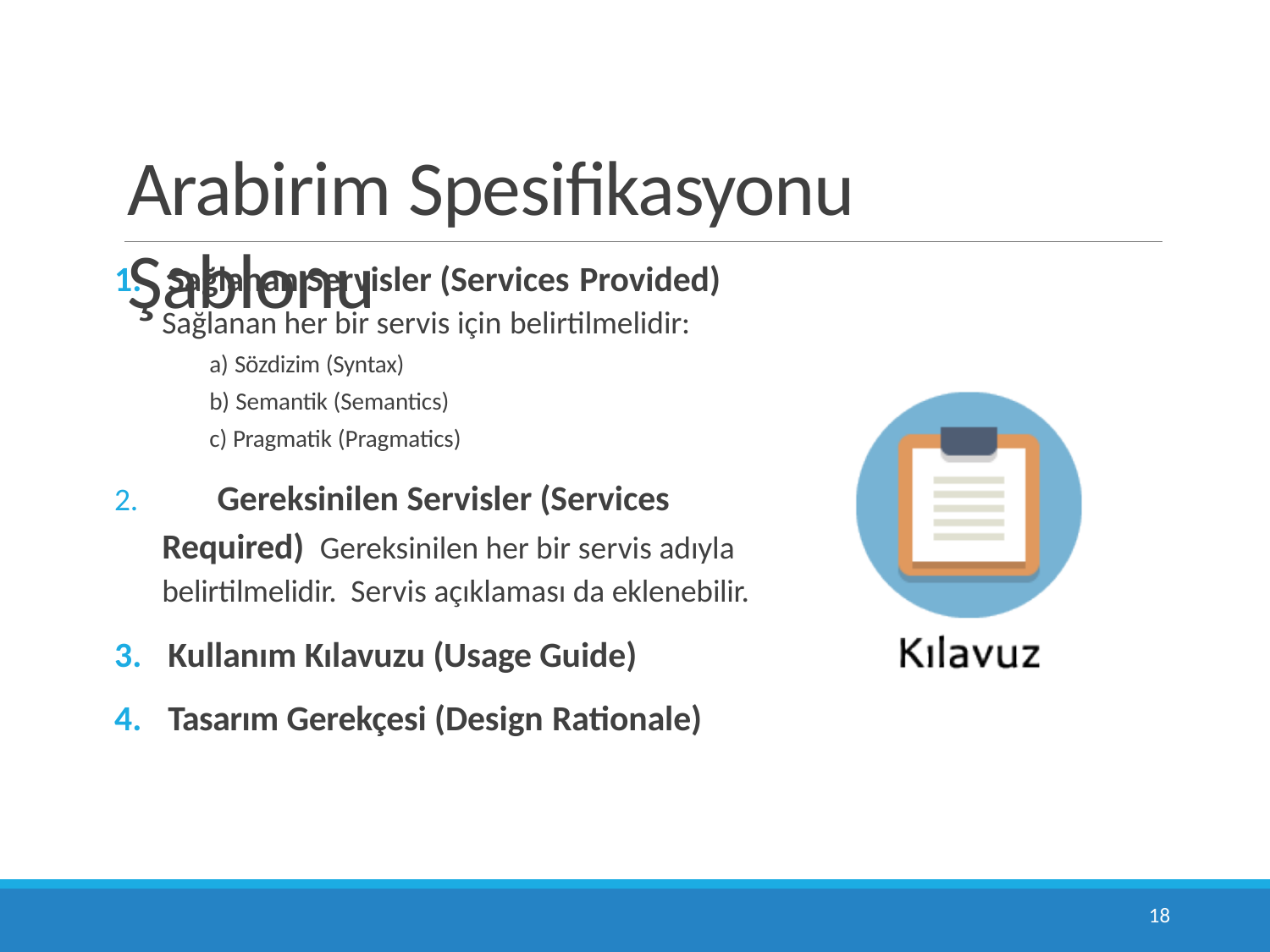

# Arabirim Spesifikasyonu Şablonu

Sağlanan Servisler (Services Provided)
Sağlanan her bir servis için belirtilmelidir:
Sözdizim (Syntax)
Semantik (Semantics)
Pragmatik (Pragmatics)
	Gereksinilen Servisler (Services Required)  Gereksinilen her bir servis adıyla belirtilmelidir.  Servis açıklaması da eklenebilir.
Kullanım Kılavuzu (Usage Guide)
Tasarım Gerekçesi (Design Rationale)

18